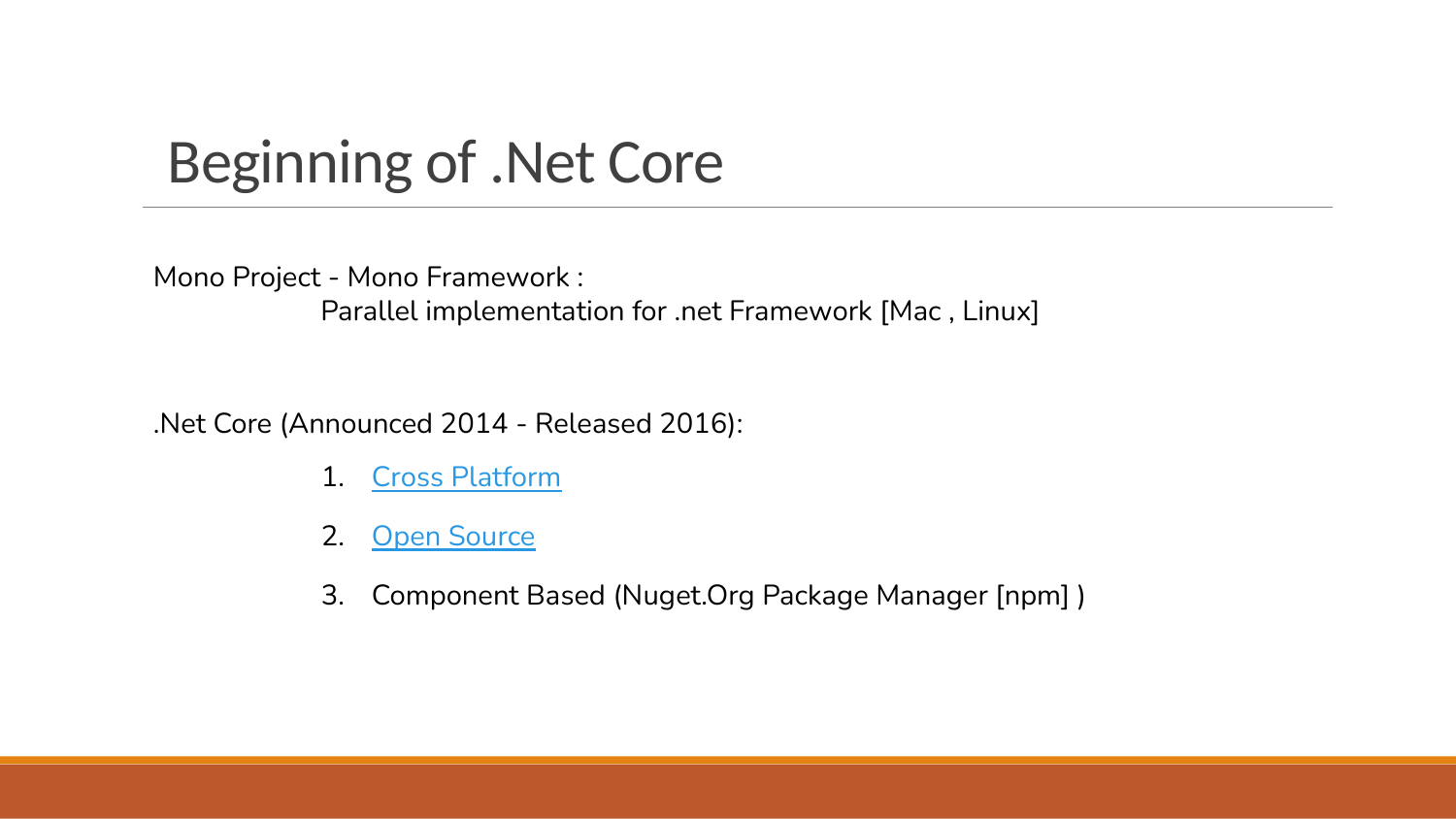

# Beginning of .Net Core
Mono Project - Mono Framework :
                       Parallel implementation for .net Framework [Mac , Linux]
.Net Core (Announced 2014 - Released 2016):
Cross Platform
Open Source
Component Based (Nuget.Org Package Manager [npm] )